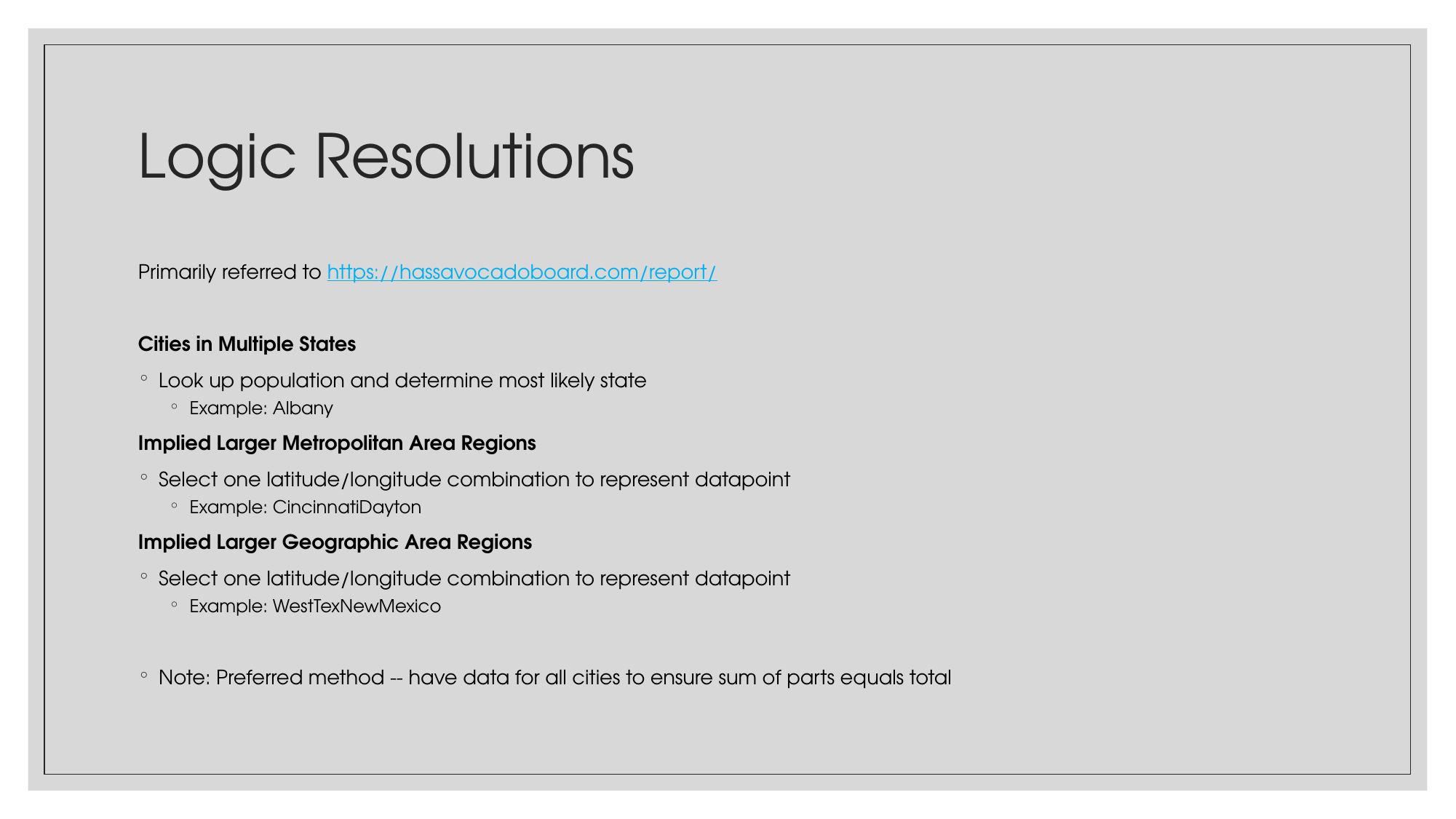

# Logic Resolutions
Primarily referred to https://hassavocadoboard.com/report/

Cities in Multiple States
Look up population and determine most likely state
Example: Albany
Implied Larger Metropolitan Area Regions
Select one latitude/longitude combination to represent datapoint
Example: CincinnatiDayton
Implied Larger Geographic Area Regions
Select one latitude/longitude combination to represent datapoint
Example: WestTexNewMexico

Note: Preferred method -- have data for all cities to ensure sum of parts equals total